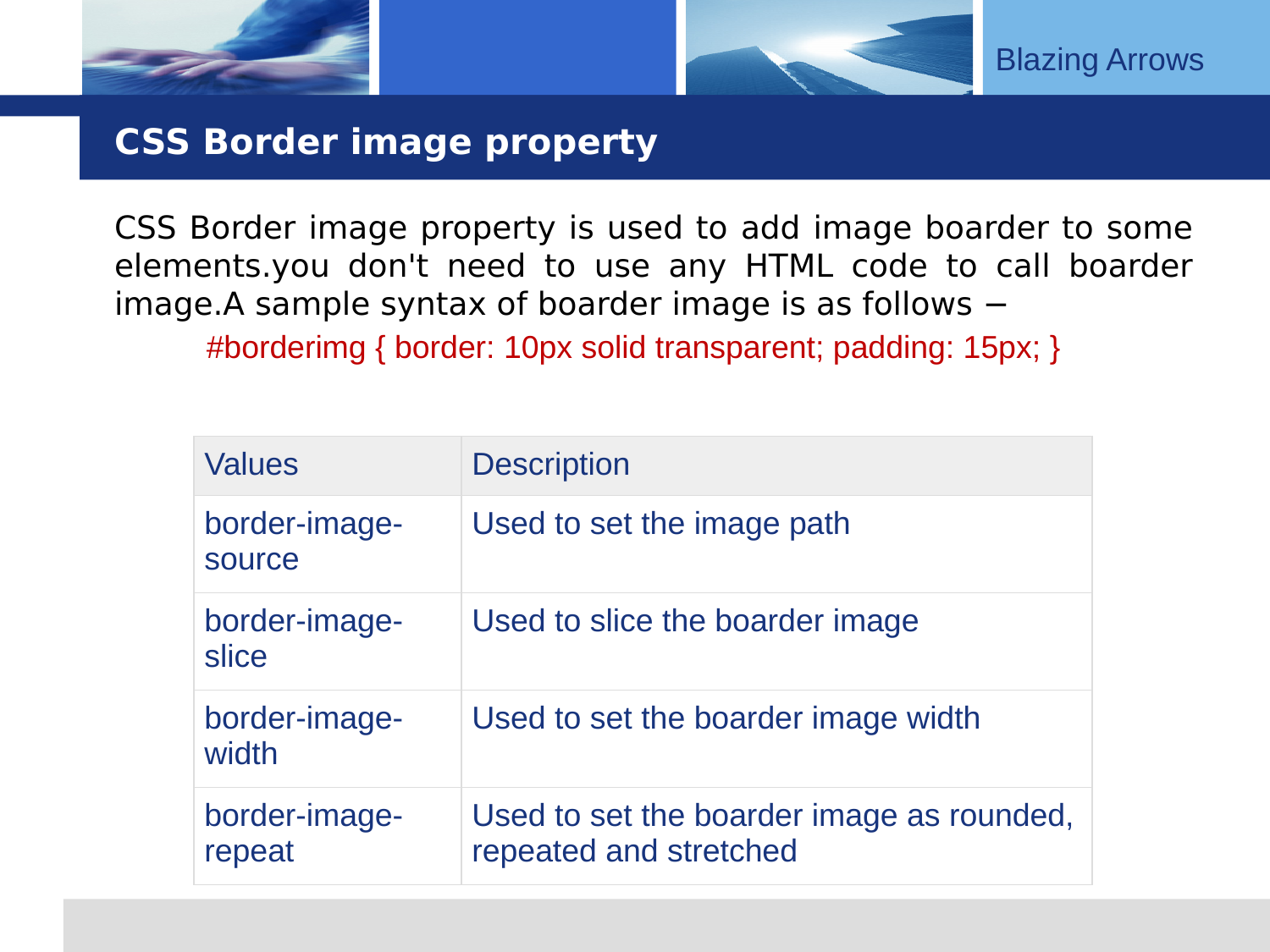

# CSS Border image property
CSS Border image property is used to add image boarder to some elements.you don't need to use any HTML code to call boarder image.A sample syntax of boarder image is as follows −

#borderimg { border: 10px solid transparent; padding: 15px; }
| Values | Description |
| --- | --- |
| border-image-source | Used to set the image path |
| border-image-slice | Used to slice the boarder image |
| border-image-width | Used to set the boarder image width |
| border-image-repeat | Used to set the boarder image as rounded, repeated and stretched |